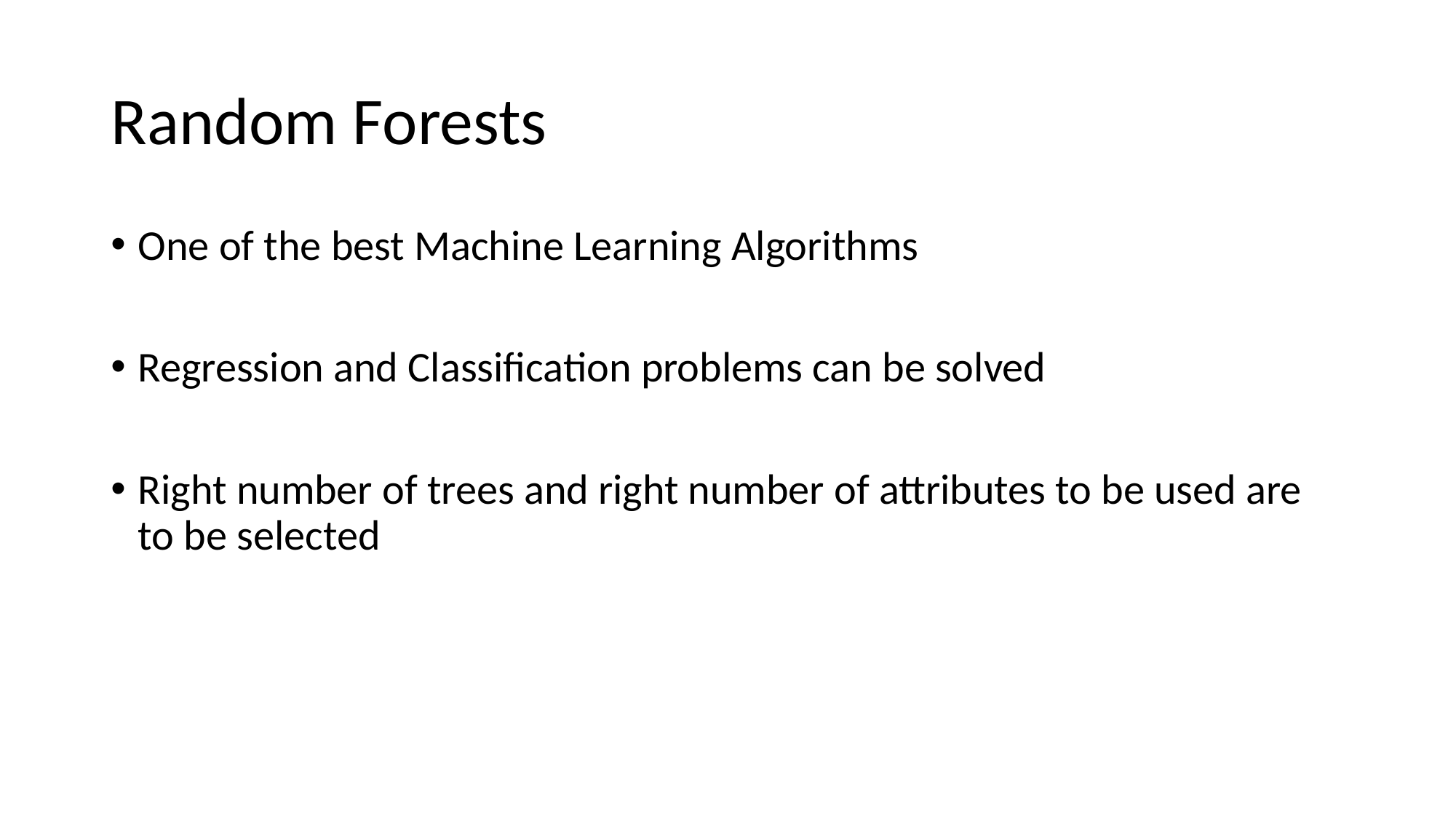

# Random Forests
One of the best Machine Learning Algorithms

Regression and Classification problems can be solved

Right number of trees and right number of attributes to be used are to be selected